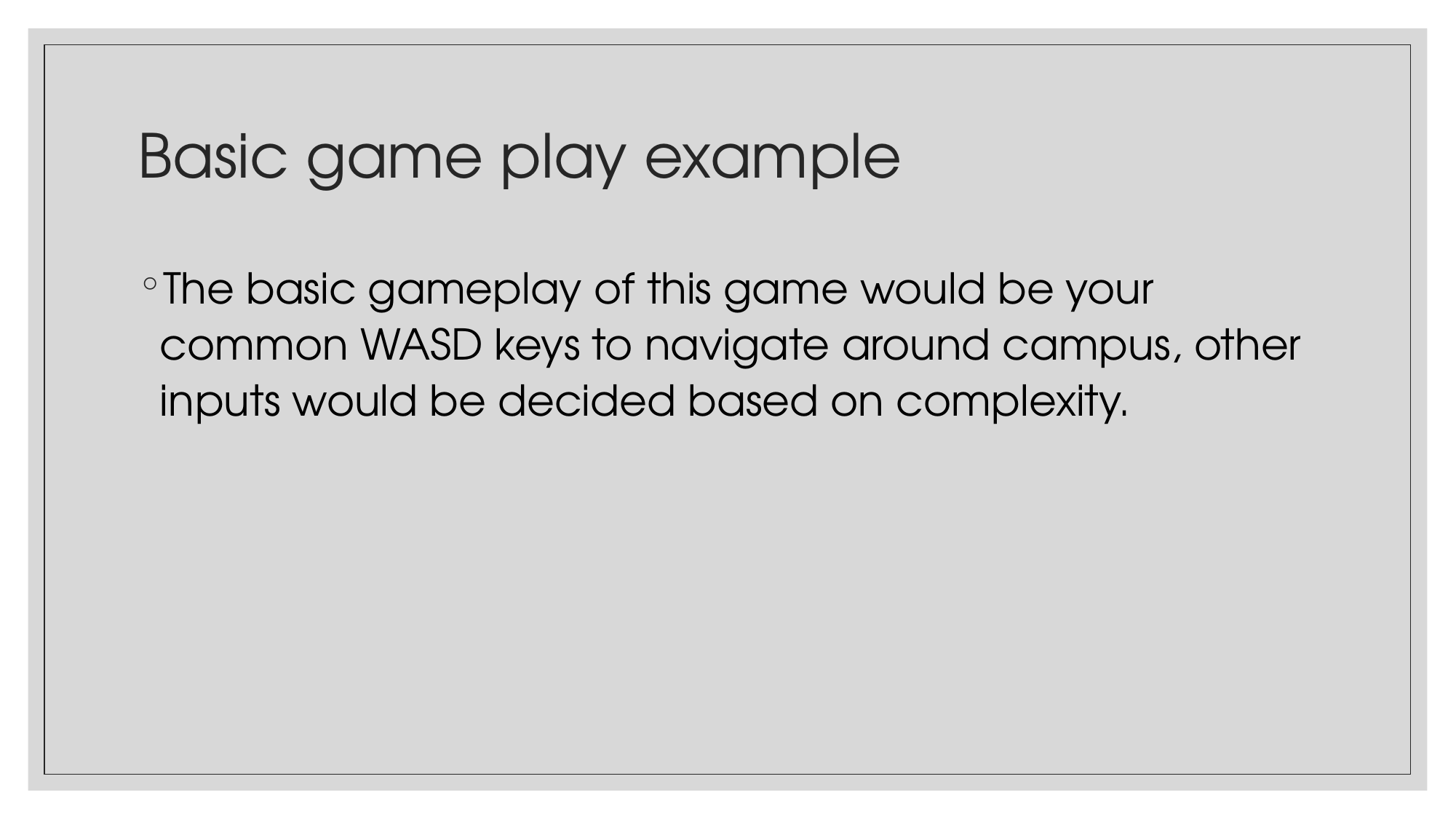

# Basic game play example
The basic gameplay of this game would be your common WASD keys to navigate around campus, other inputs would be decided based on complexity.